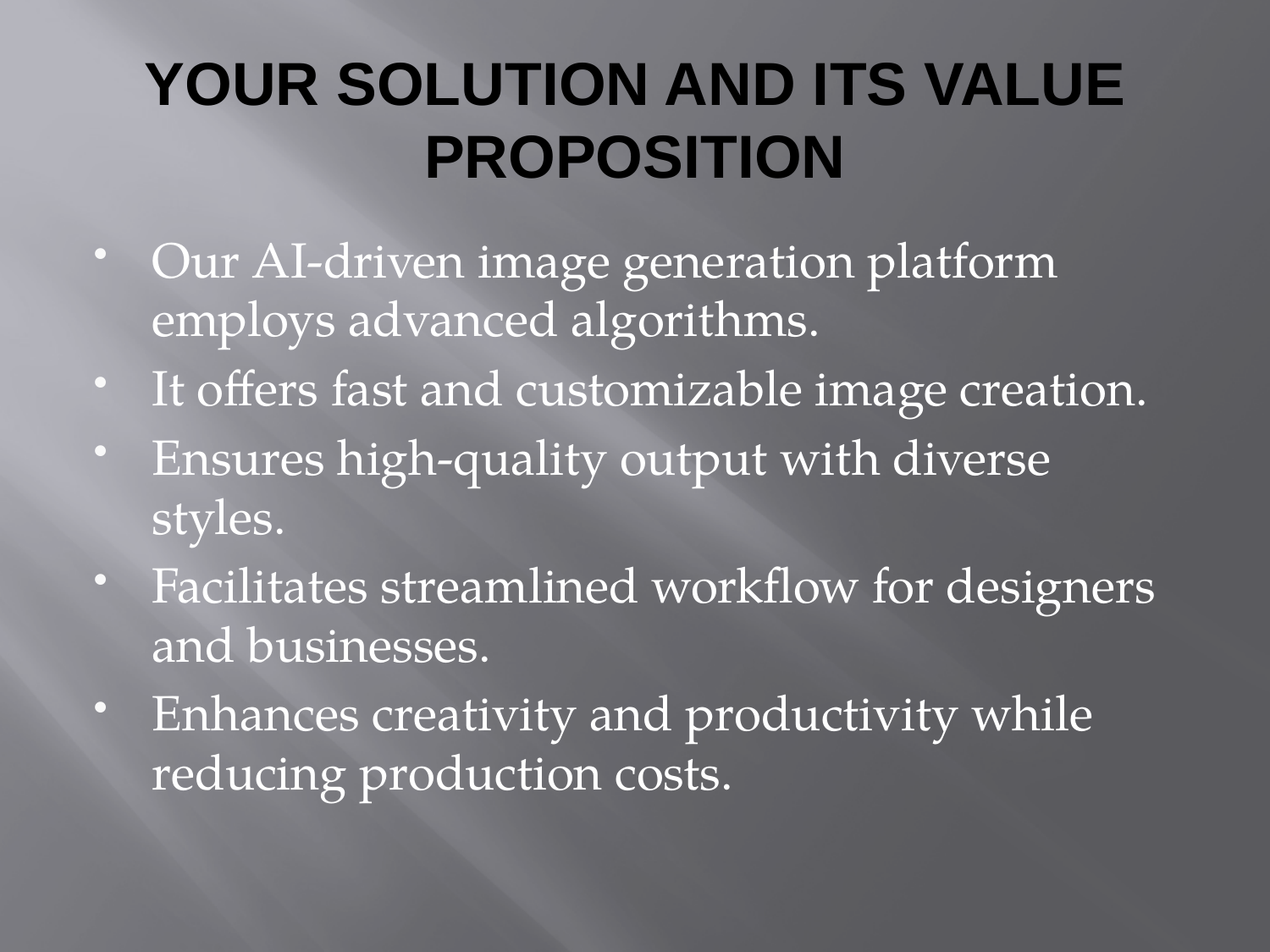

# YOUR SOLUTION AND ITS VALUE PROPOSITION
Our AI-driven image generation platform employs advanced algorithms.
It offers fast and customizable image creation.
Ensures high-quality output with diverse styles.
Facilitates streamlined workflow for designers and businesses.
Enhances creativity and productivity while reducing production costs.